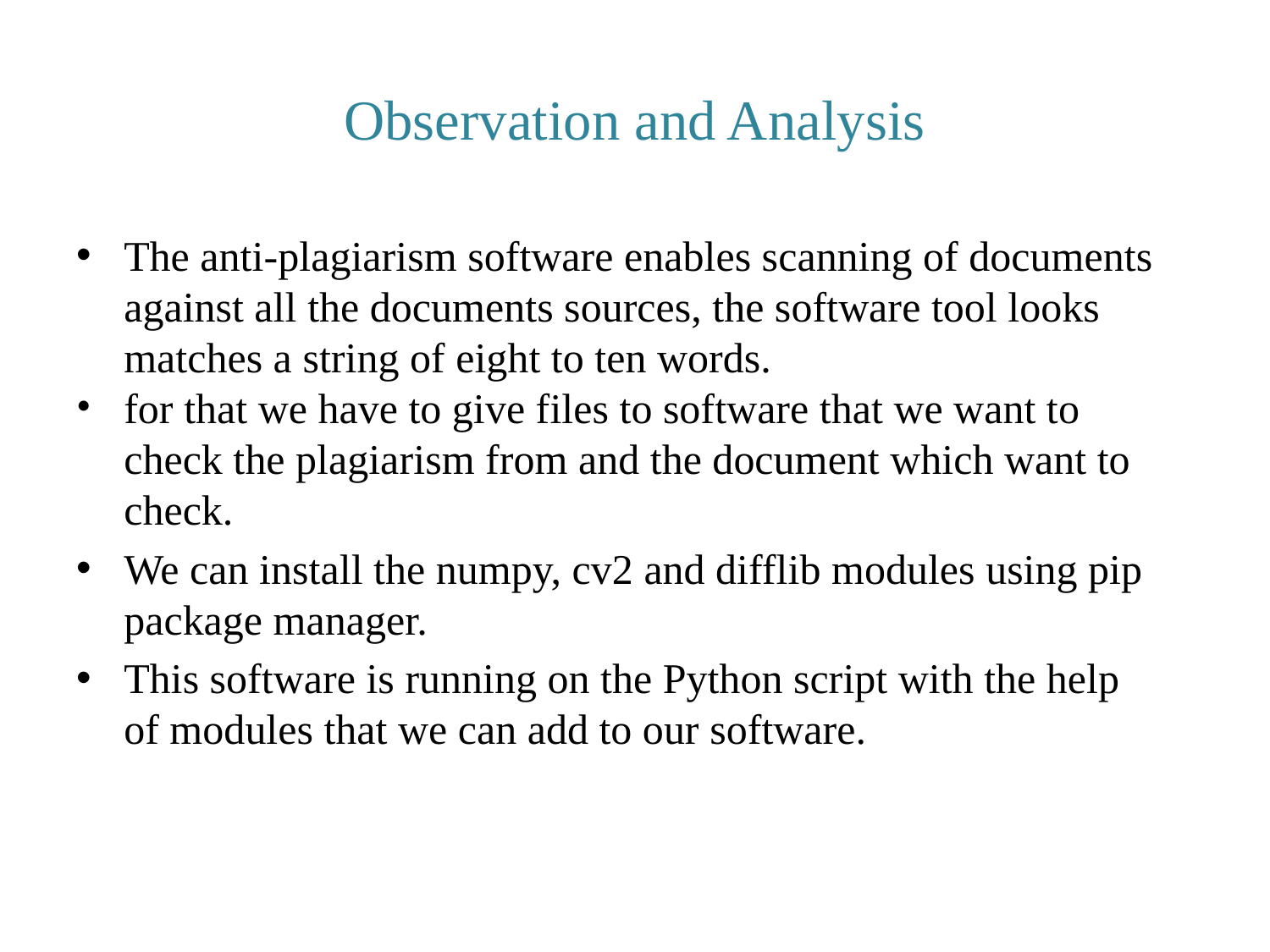

# Observation and Analysis
The anti-plagiarism software enables scanning of documents against all the documents sources, the software tool looks matches a string of eight to ten words.
for that we have to give files to software that we want to check the plagiarism from and the document which want to check.
We can install the numpy, cv2 and difflib modules using pip package manager.
This software is running on the Python script with the help of modules that we can add to our software.